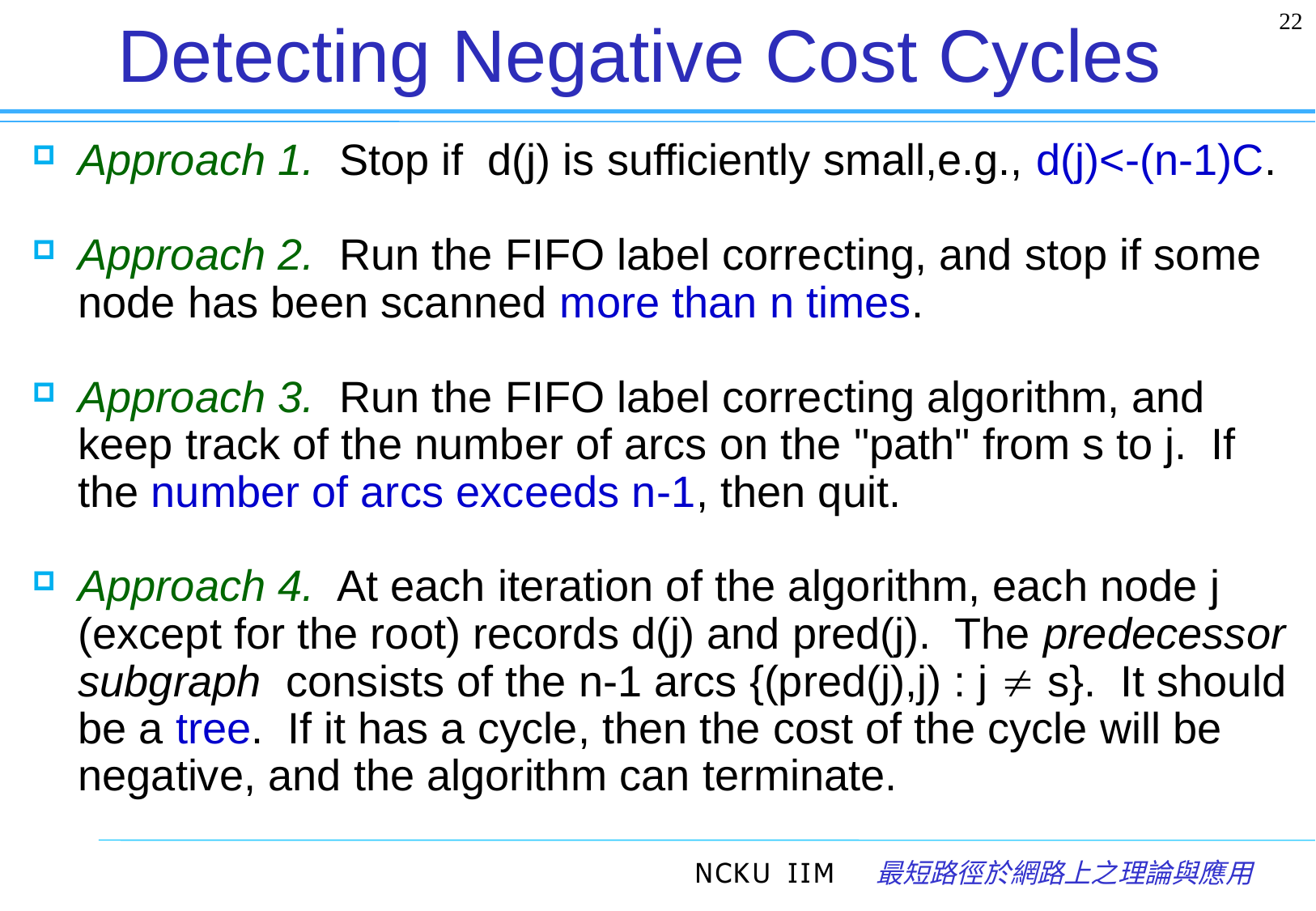

22
# Detecting Negative Cost Cycles
Approach 1.  Stop if  d(j) is sufficiently small,e.g., d(j)<-(n-1)C.

Approach 2.  Run the FIFO label correcting, and stop if some node has been scanned more than n times.

Approach 3.  Run the FIFO label correcting algorithm, and keep track of the number of arcs on the "path" from s to j.  If the number of arcs exceeds n-1, then quit.

Approach 4.  At each iteration of the algorithm, each node j (except for the root) records d(j) and pred(j).  The predecessor subgraph  consists of the n-1 arcs {(pred(j),j) : j ≠ s}.  It should be a tree.  If it has a cycle, then the cost of the cycle will be negative, and the algorithm can terminate.